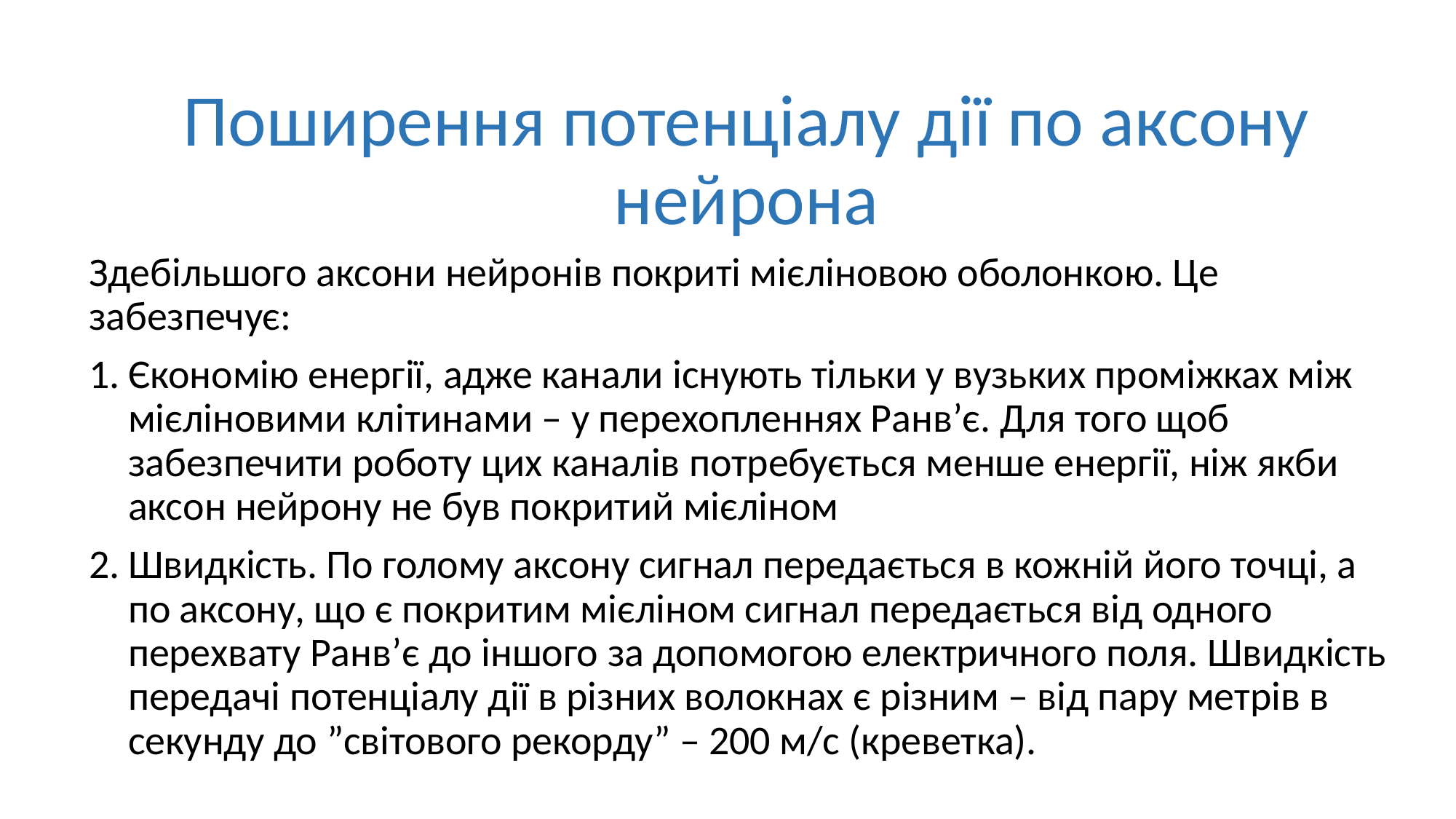

# Поширення потенціалу дії по аксону нейрона
Здебільшого аксони нейронів покриті мієліновою оболонкою. Це забезпечує:
Єкономію енергії, адже канали існують тільки у вузьких проміжках між мієліновими клітинами – у перехопленнях Ранв’є. Для того щоб забезпечити роботу цих каналів потребується менше енергії, ніж якби аксон нейрону не був покритий мієліном
Швидкість. По голому аксону сигнал передається в кожній його точці, а по аксону, що є покритим мієліном сигнал передається від одного перехвату Ранв’є до іншого за допомогою електричного поля. Швидкість передачі потенціалу дії в різних волокнах є різним – від пару метрів в секунду до ”світового рекорду” – 200 м/с (креветка).